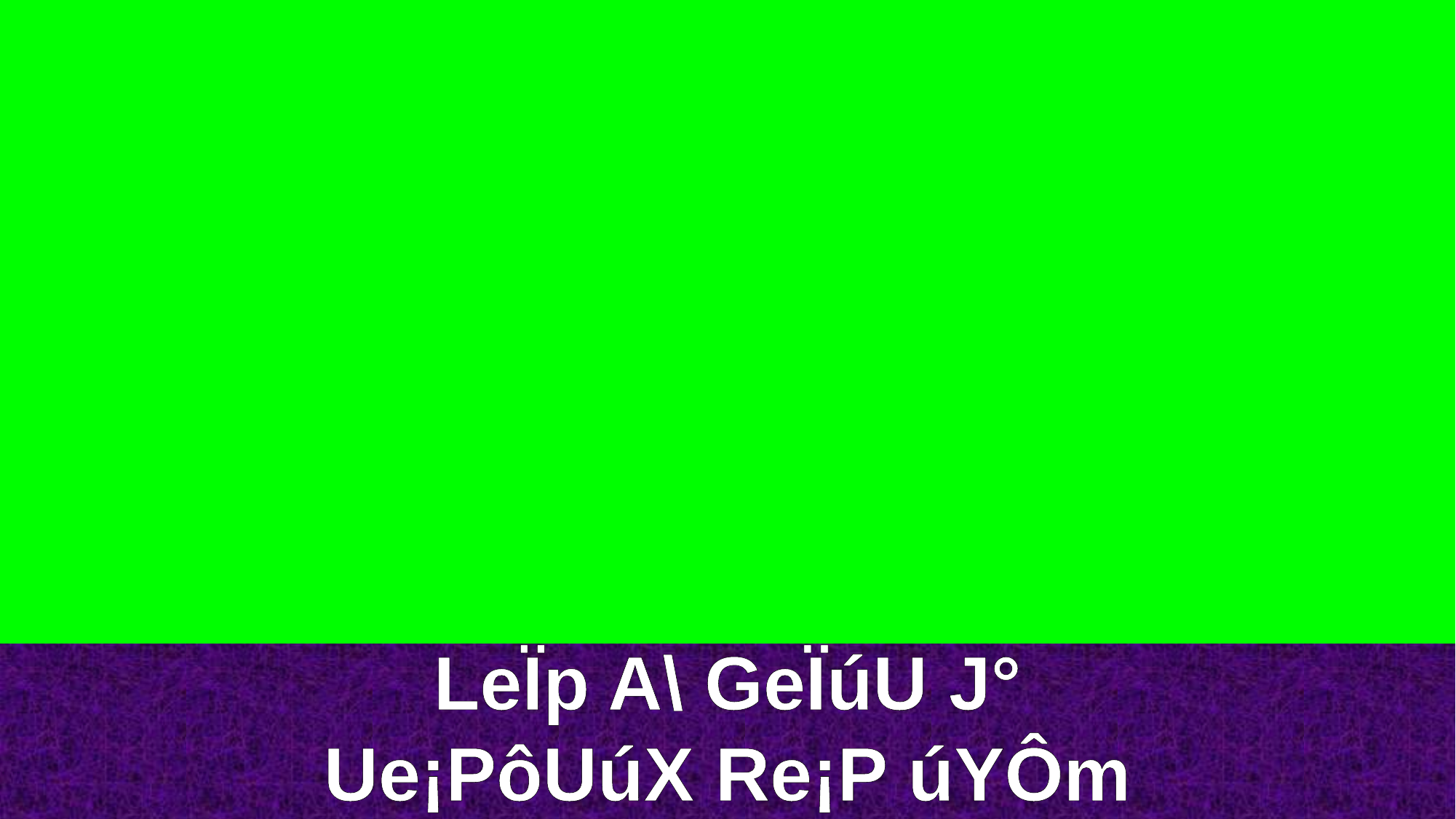

LeÏp A\ GeÏúU J°
Ue¡PôUúX Re¡P úYÔm